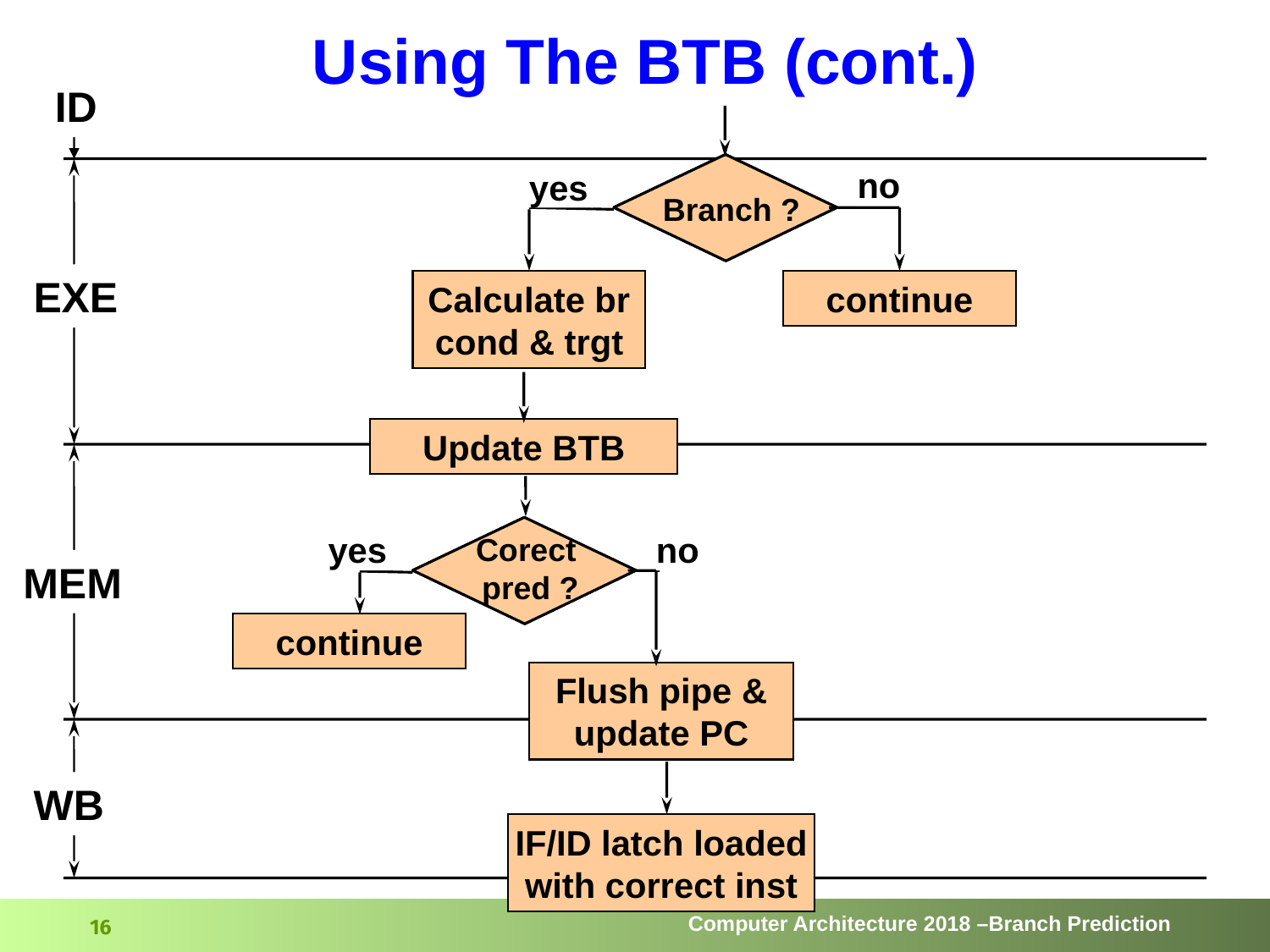

# Using The BTB (cont.)
ID

Branch ?

no
yes

EXE
Calculate br
cond & trgt
continue

Update BTB

Corect
pred ?
yes
no
MEM

continue
Flush pipe &
update PC

WB
IF/ID latch loaded
with correct inst